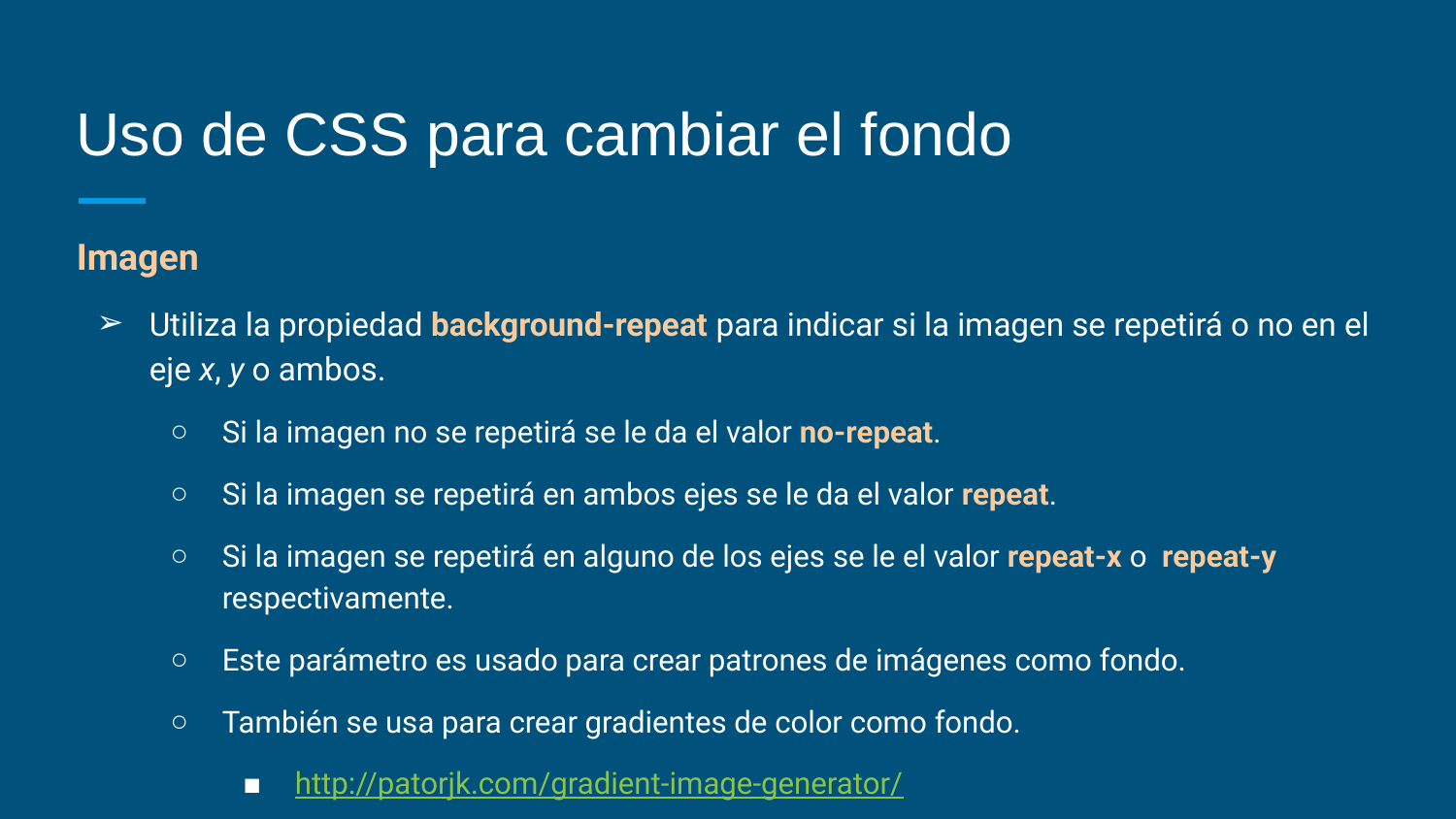

# Uso de CSS para cambiar el fondo
Imagen
Utiliza la propiedad background-repeat para indicar si la imagen se repetirá o no en el eje x, y o ambos.
Si la imagen no se repetirá se le da el valor no-repeat.
Si la imagen se repetirá en ambos ejes se le da el valor repeat.
Si la imagen se repetirá en alguno de los ejes se le el valor repeat-x o  repeat-y respectivamente.
Este parámetro es usado para crear patrones de imágenes como fondo.
También se usa para crear gradientes de color como fondo.
http://patorjk.com/gradient-image-generator/